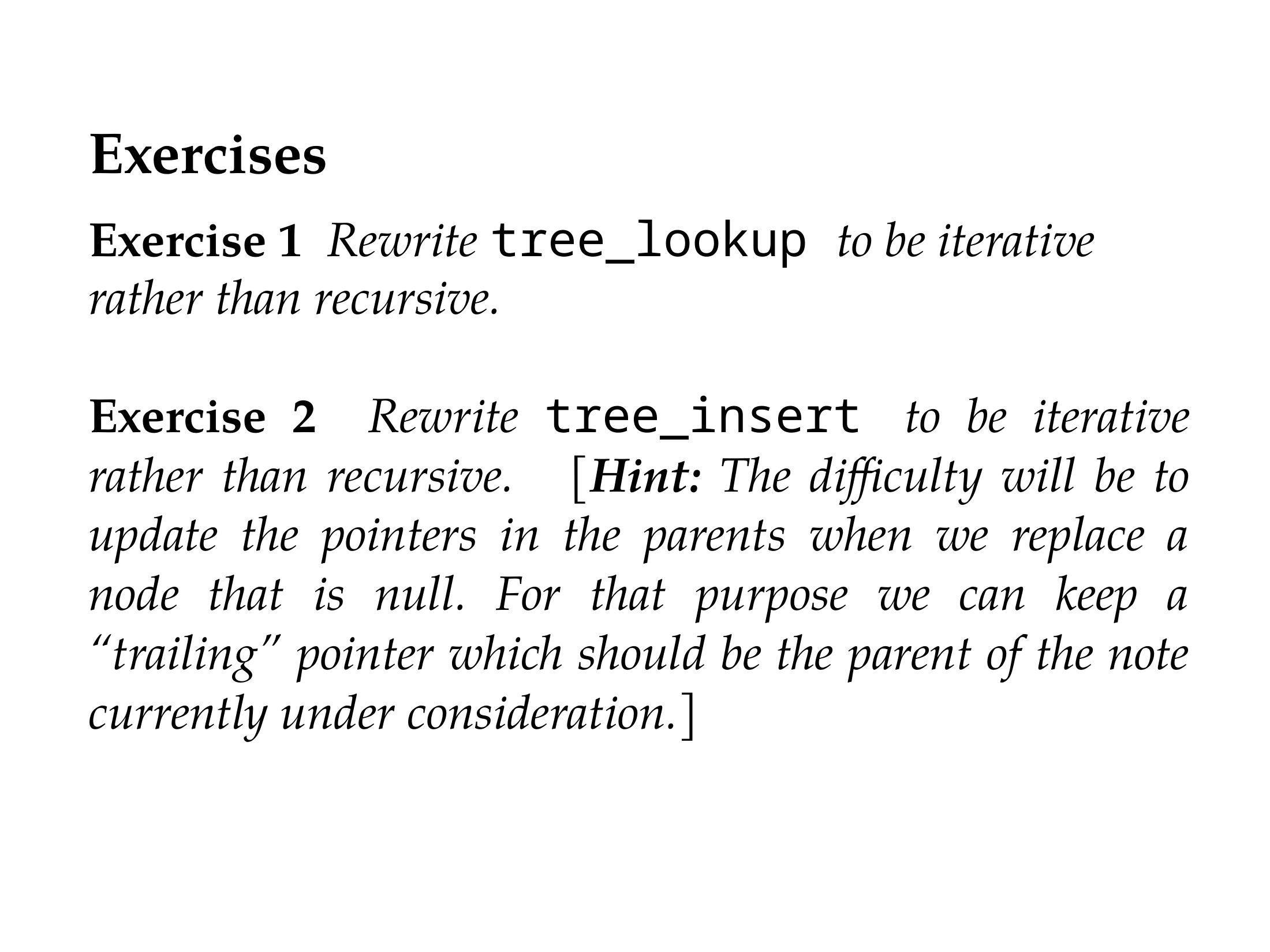

Exercises
Exercise 1  Rewrite tree_lookup to be iterative rather than recursive.

Exercise 2  Rewrite tree_insert to be iterative rather than recursive.   [Hint: The difficulty will be to update the pointers in the parents when we replace a node that is null. For that purpose we can keep a “trailing” pointer which should be the parent of the note currently under consideration.]